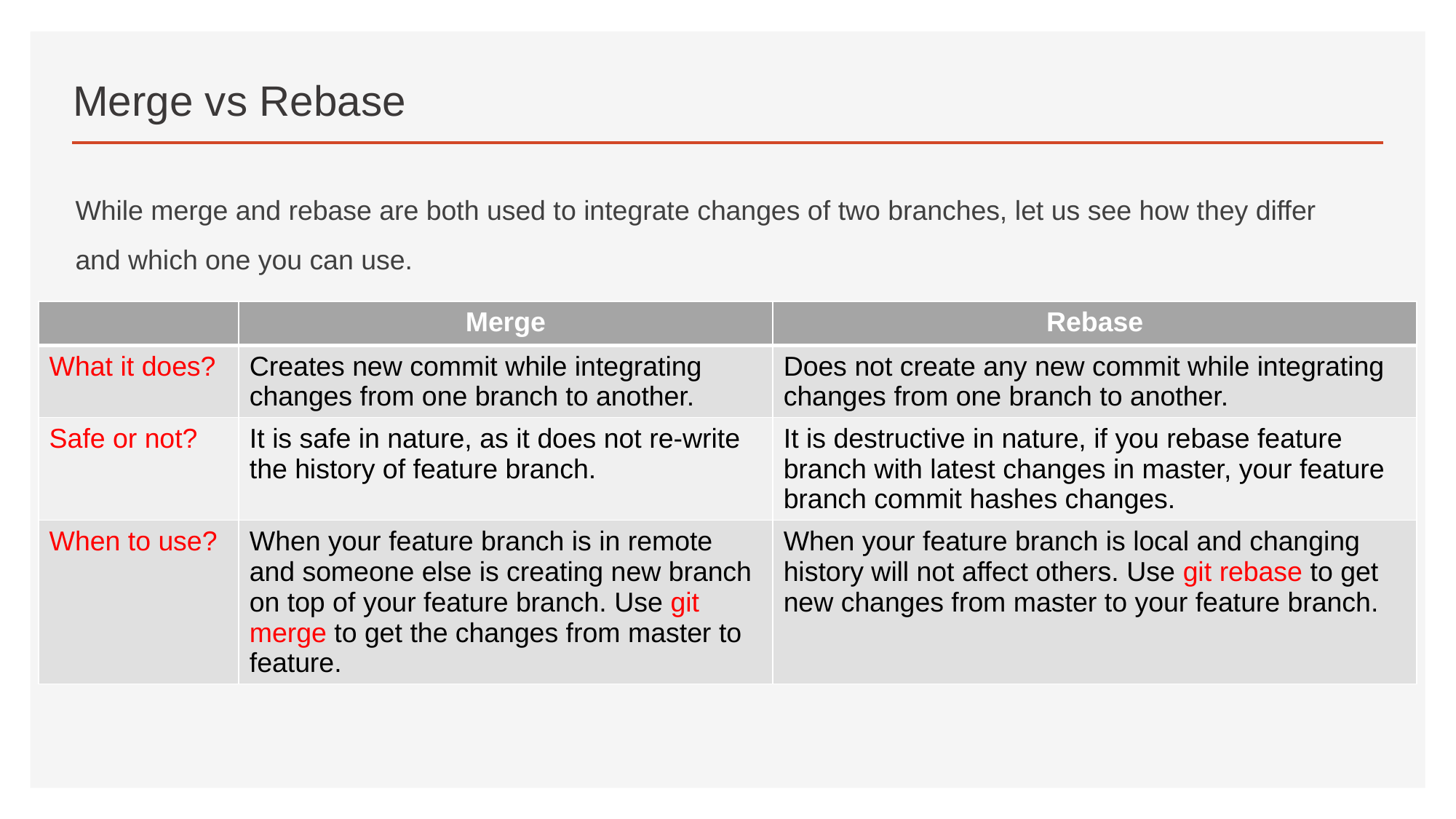

# Merge vs Rebase
While merge and rebase are both used to integrate changes of two branches, let us see how they differ and which one you can use.

|  | Merge | Rebase |
| --- | --- | --- |
| What it does? | Creates new commit while integrating changes from one branch to another. | Does not create any new commit while integrating changes from one branch to another. |
| Safe or not? | It is safe in nature, as it does not re-write the history of feature branch. | It is destructive in nature, if you rebase feature branch with latest changes in master, your feature branch commit hashes changes. |
| When to use? | When your feature branch is in remote and someone else is creating new branch on top of your feature branch. Use git merge to get the changes from master to feature. | When your feature branch is local and changing history will not affect others. Use git rebase to get new changes from master to your feature branch. |